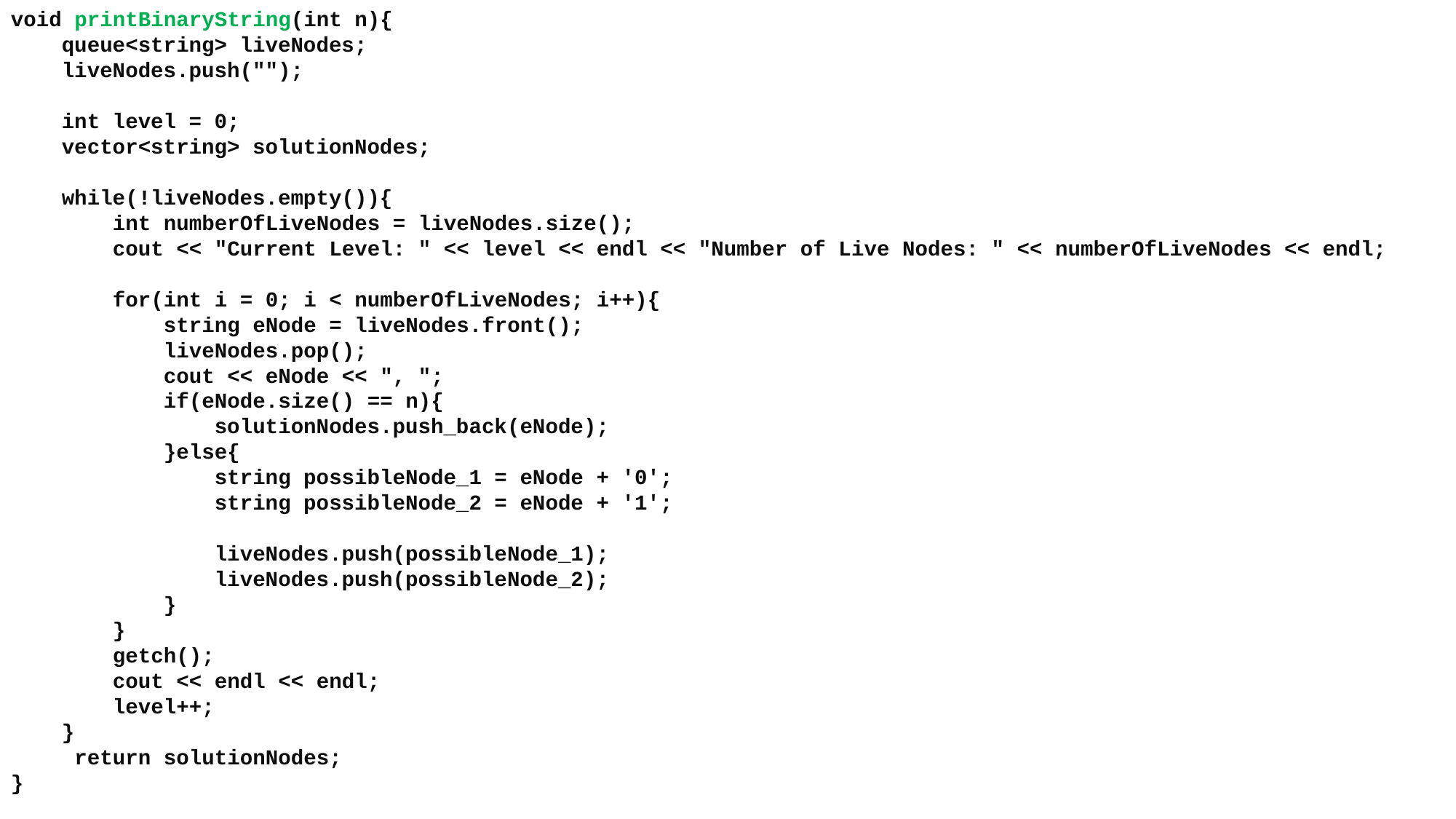

void printBinaryString(int n){
    queue<string> liveNodes;
    liveNodes.push("");
    int level = 0;
    vector<string> solutionNodes;
    while(!liveNodes.empty()){
        int numberOfLiveNodes = liveNodes.size();
        cout << "Current Level: " << level << endl << "Number of Live Nodes: " << numberOfLiveNodes << endl;
        for(int i = 0; i < numberOfLiveNodes; i++){
            string eNode = liveNodes.front();
            liveNodes.pop();
            cout << eNode << ", ";
            if(eNode.size() == n){
                solutionNodes.push_back(eNode);
            }else{
                string possibleNode_1 = eNode + '0';
                string possibleNode_2 = eNode + '1';
                liveNodes.push(possibleNode_1);
                liveNodes.push(possibleNode_2);
            }
        }
        getch();
        cout << endl << endl;
        level++;
    }
     return solutionNodes;
}